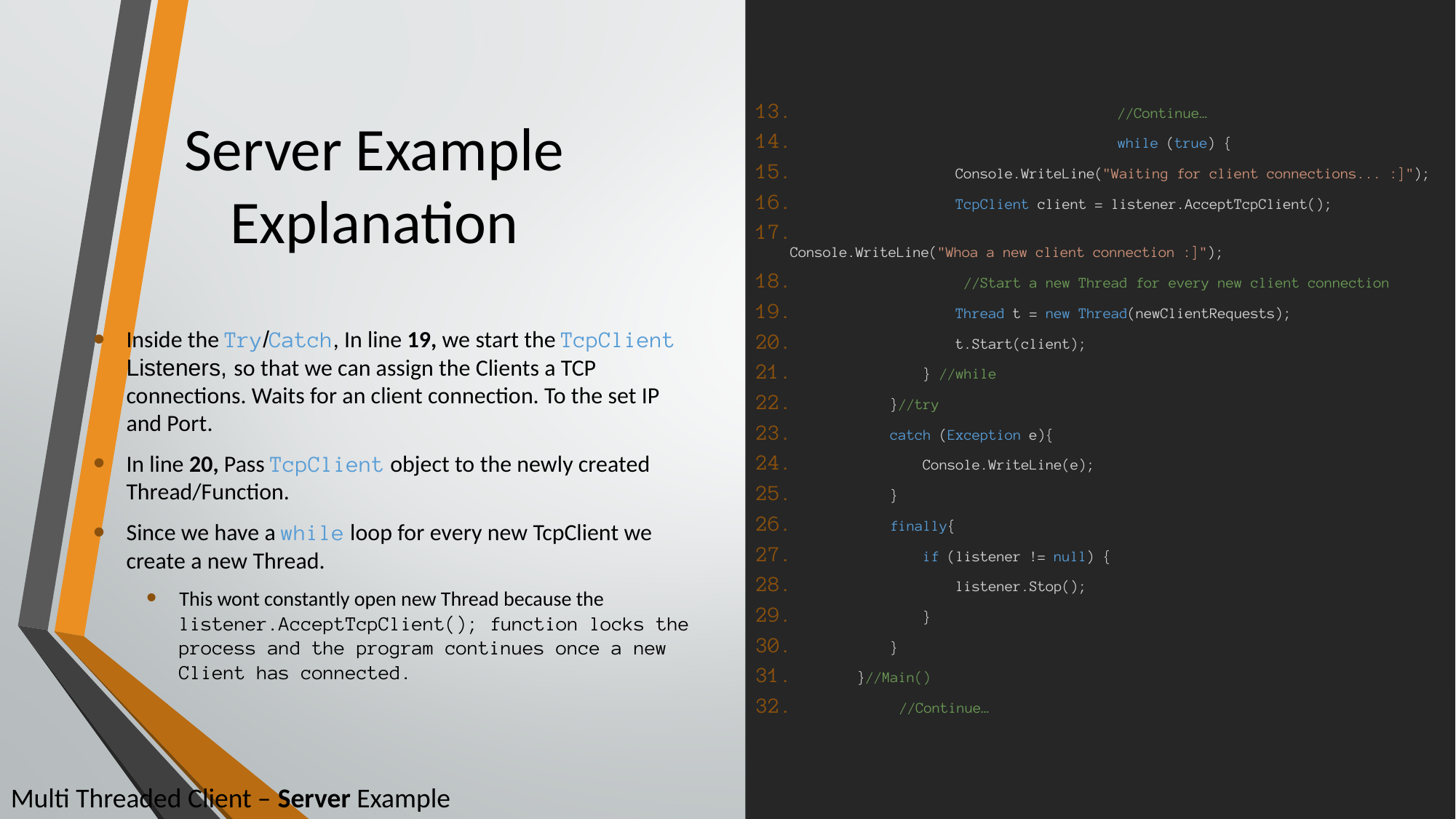

//Continue…
 			while (true) {
                    Console.WriteLine("Waiting for client connections... :]");
                    TcpClient client = listener.AcceptTcpClient();
 			     Console.WriteLine("Whoa a new client connection :]");
                     //Start a new Thread for every new client connection
                    Thread t = new Thread(newClientRequests);
                    t.Start(client);
                } //while
            }//try
            catch (Exception e){
                Console.WriteLine(e);
            }
            finally{
                if (listener != null) {
                    listener.Stop();
                }
            }
        }//Main()
 	//Continue…
# Server Example Explanation
Inside the Try/Catch, In line 19, we start the TcpClient Listeners, so that we can assign the Clients a TCP connections. Waits for an client connection. To the set IP and Port.
In line 20, Pass TcpClient object to the newly created Thread/Function.
Since we have a while loop for every new TcpClient we create a new Thread.
This wont constantly open new Thread because the listener.AcceptTcpClient(); function locks the process and the program continues once a new Client has connected.
Multi Threaded Client – Server Example